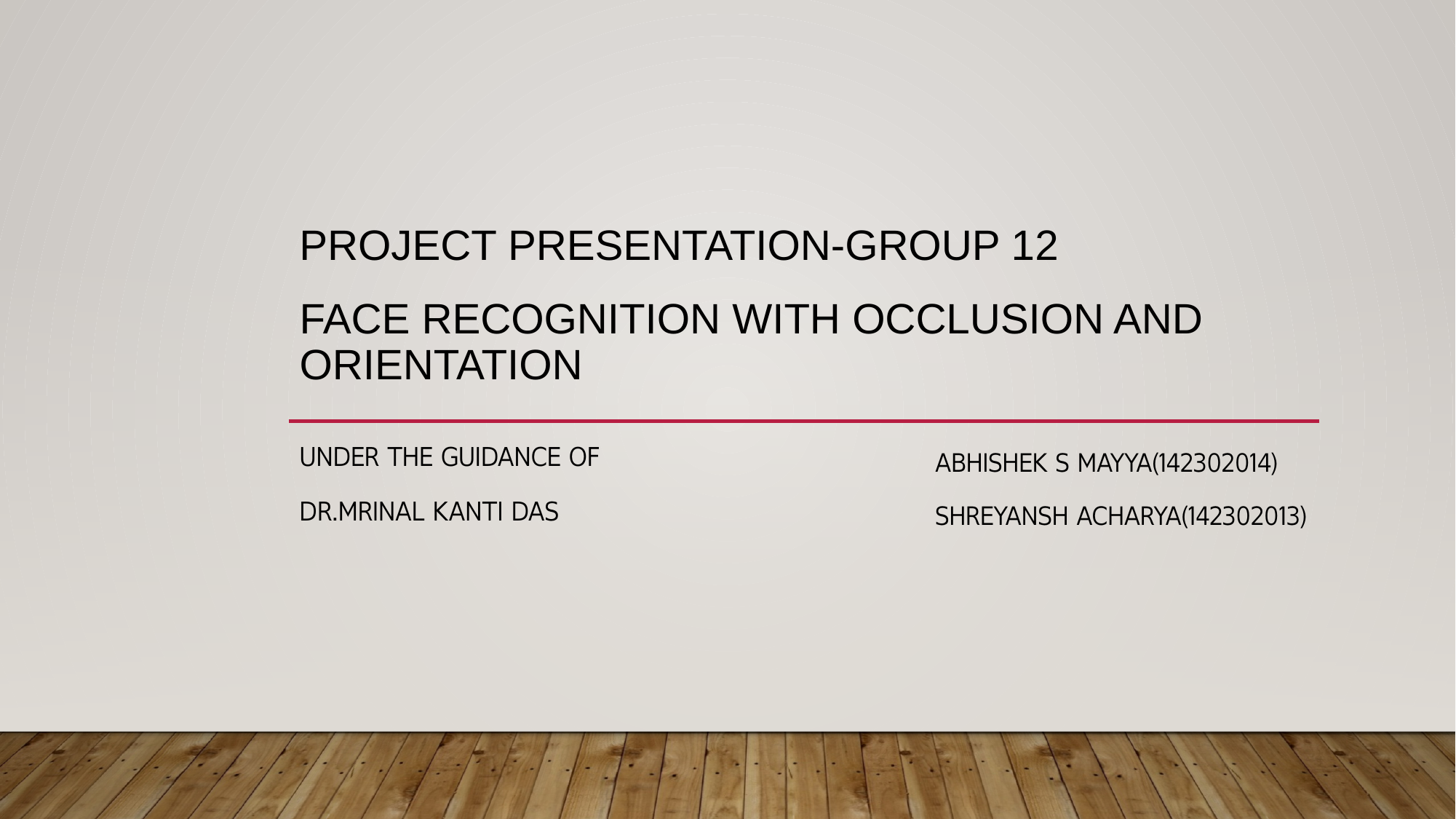

Project presentation-group 12
# Face recognition with occlusion and orientation
Under the guidance of
DR.MRINAL Kanti Das
Abhishek s Mayya(142302014)
Shreyansh Acharya(142302013)